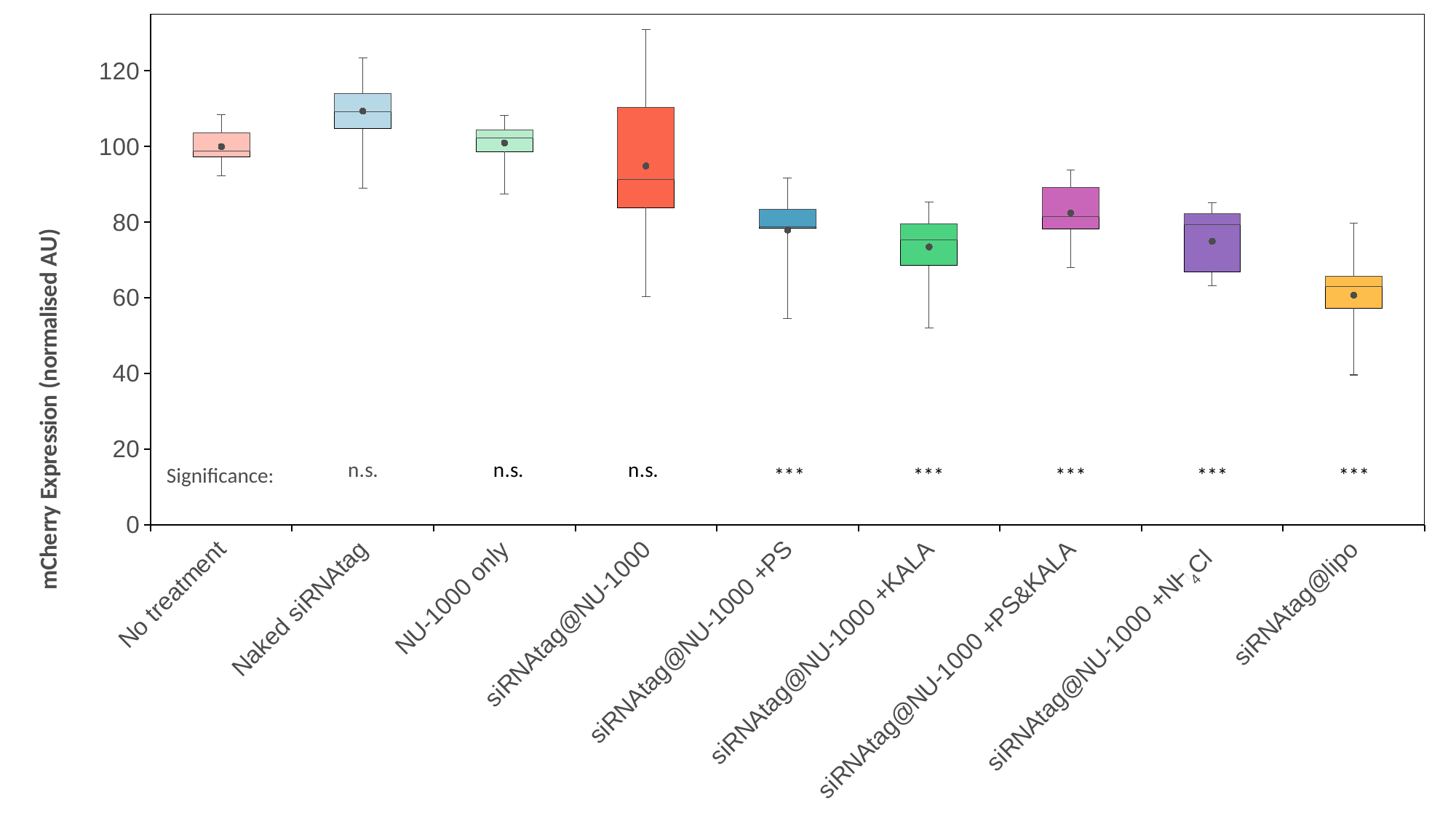

### Chart

| Category |  |  |  |  |
|---|---|---|---|---|
| No treatment | 97.23063025559252 | 1.5084441103624897 | 4.967089289730438 | 100.0 |
| Naked siRNAtag | 104.6931340446035 | 4.594003436025233 | 4.817913421601332 | 109.38758124319692 |
| NU-1000 only | 98.68108854878226 | 3.615789910372044 | 2.1223003451125777 | 100.96665382111001 |
| siRNAtag@NU-1000 | 83.88541434365303 | 7.505278314205398 | 19.006479595019727 | 94.87112734321748 |
| siRNAtag@NU-1000 +PS | 78.3423455898171 | 0.5233260519739389 | 4.548927303864005 | 77.91727578977563 |
| siRNAtag@NU-1000 +KALA | 68.56434364829262 | 6.732976884735038 | 4.355924917609968 | 73.47662288101634 |
| siRNAtag@NU-1000 +PS&KALA | 78.13432835820896 | 3.2985074626865583 | 7.706009285853298 | 82.44796606171525 |
| siRNAtag@NU-1000 +NH4Cl | 66.78300455235205 | 12.597995590934957 | 2.8514113769880964 | 74.97073330935312 |
| siRNAtag@lipo | 57.31680318795661 | 5.668271438909059 | 2.6318870578034392 | 60.7189464950007 |
Significance:
4Cl